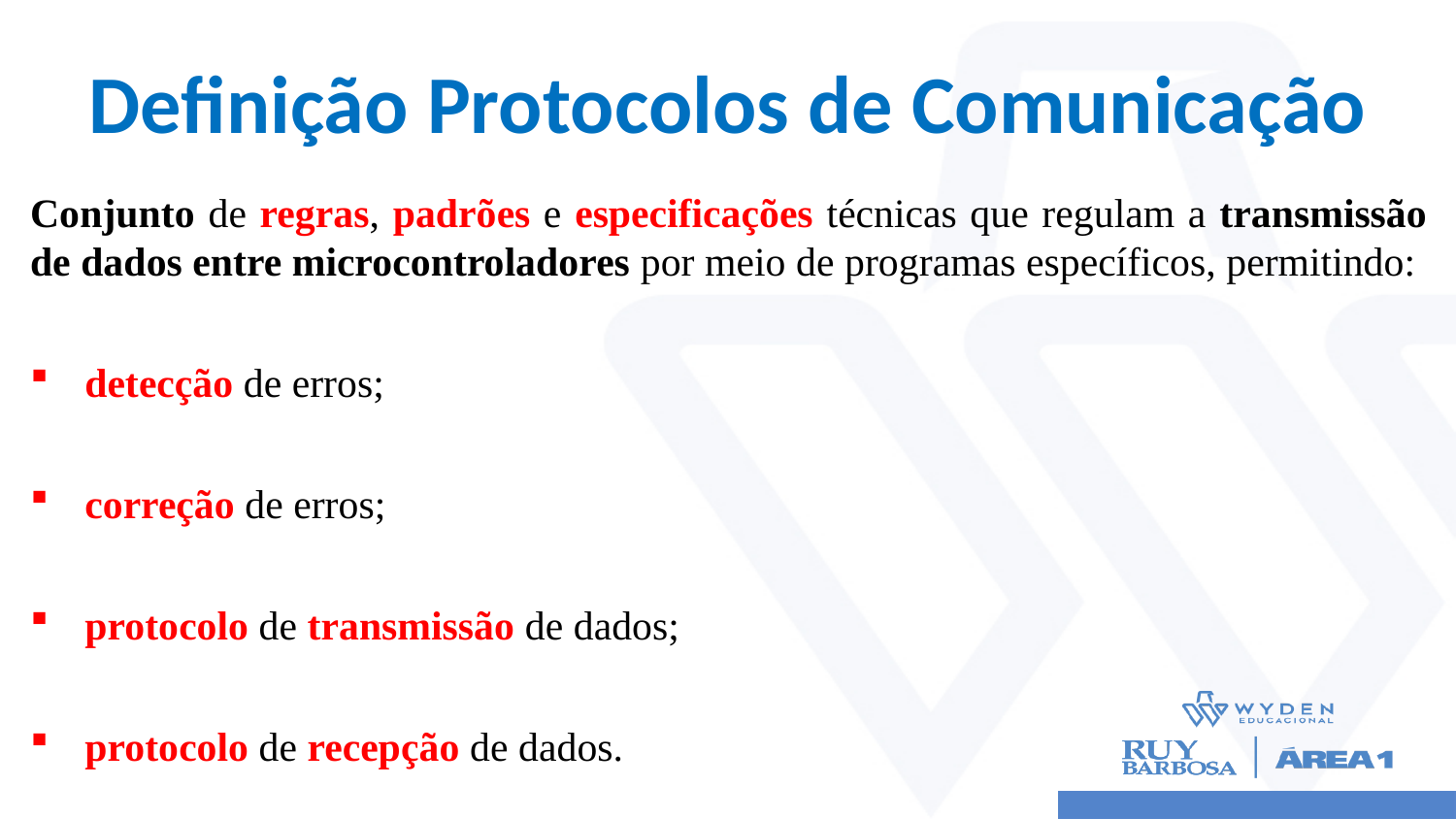

# Definição Protocolos de Comunicação
Conjunto de regras, padrões e especificações técnicas que regulam a transmissão de dados entre microcontroladores por meio de programas específicos, permitindo:

detecção de erros;

correção de erros;

protocolo de transmissão de dados;

protocolo de recepção de dados.